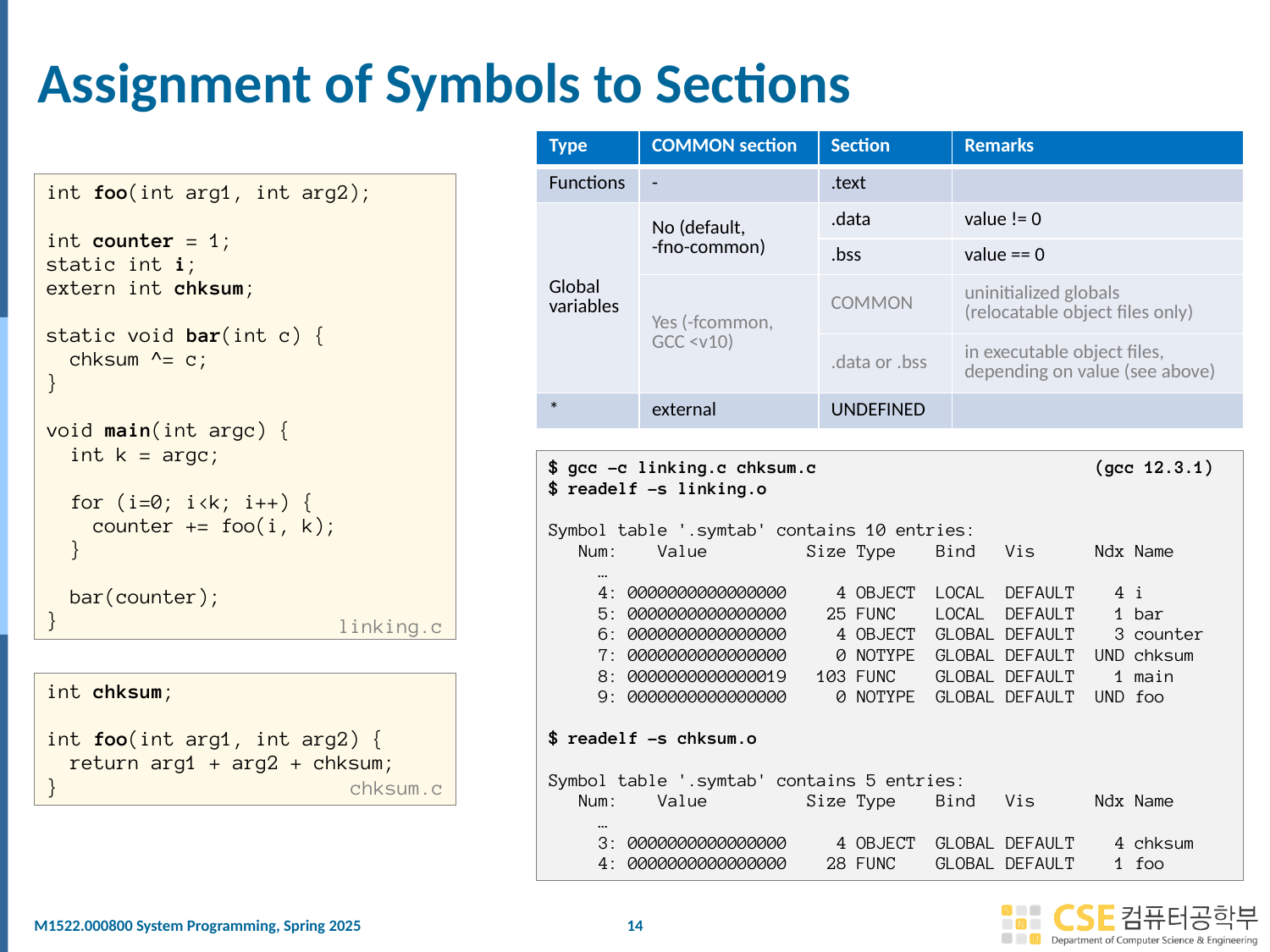

# Assignment of Symbols to Sections
| Type | COMMON section | Section | Remarks |
| --- | --- | --- | --- |
| Functions | - | .text |  |
| Global variables | No (default, -fno-common) | .data | value != 0 |
|  |  | .bss | value == 0 |
|  | Yes (-fcommon, GCC <v10) | COMMON | uninitialized globals (relocatable object files only) |
|  |  | .data or .bss | in executable object files, depending on value (see above) |
| \* | external | UNDEFINED |  |
int foo(int arg1, int arg2);

int counter = 1;
static int i;
extern int chksum;

static void bar(int c) {
  chksum ^= c;
}

void main(int argc) {
  int k = argc;

  for (i=0; i<k; i++) {
    counter += foo(i, k);
  }
  bar(counter);
}
$ gcc -c linking.c chksum.c                            (gcc 12.3.1)
$ readelf -s linking.o

Symbol table '.symtab' contains 10 entries:
   Num:    Value          Size Type    Bind   Vis      Ndx Name
     …
     4: 0000000000000000     4 OBJECT  LOCAL  DEFAULT    4 i
     5: 0000000000000000    25 FUNC    LOCAL  DEFAULT    1 bar
     6: 0000000000000000     4 OBJECT  GLOBAL DEFAULT    3 counter
     7: 0000000000000000     0 NOTYPE  GLOBAL DEFAULT  UND chksum
     8: 0000000000000019   103 FUNC    GLOBAL DEFAULT    1 main
     9: 0000000000000000     0 NOTYPE  GLOBAL DEFAULT  UND foo
$ readelf -s chksum.o

Symbol table '.symtab' contains 5 entries:
   Num:    Value          Size Type    Bind   Vis      Ndx Name
     …
     3: 0000000000000000     4 OBJECT  GLOBAL DEFAULT    4 chksum
     4: 0000000000000000    28 FUNC    GLOBAL DEFAULT    1 foo
linking.c
int chksum;

int foo(int arg1, int arg2) {
  return arg1 + arg2 + chksum;
}
chksum.c